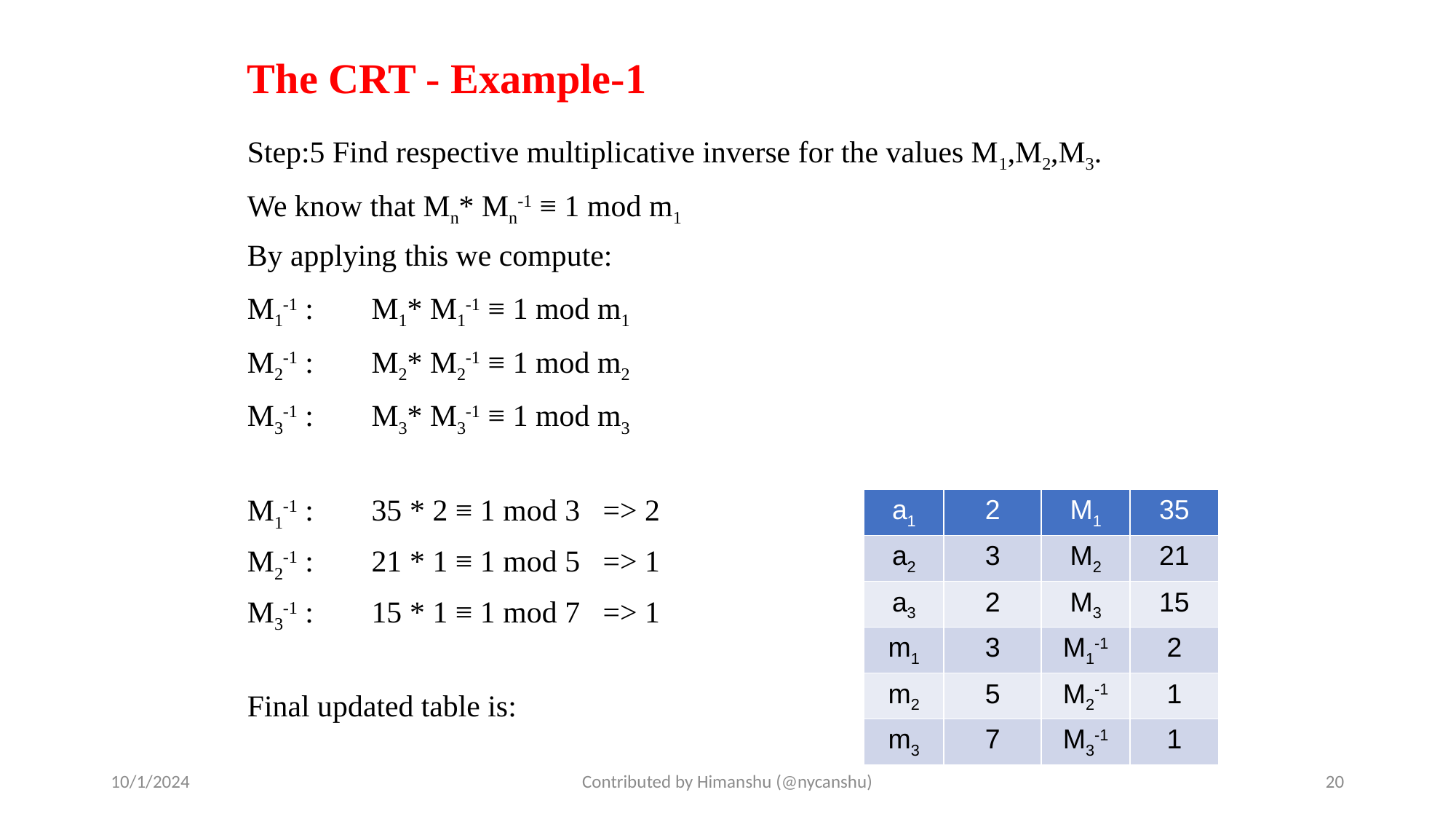

# The CRT - Example-1
Step:5 Find respective multiplicative inverse for the values M1,M2,M3.
We know that Mn* Mn-1 ≡ 1 mod m1
By applying this we compute:
M1-1 : 	M1* M1-1 ≡ 1 mod m1
M2-1 : 	M2* M2-1 ≡ 1 mod m2
M3-1 : 	M3* M3-1 ≡ 1 mod m3

M1-1 : 	35 * 2 ≡ 1 mod 3   => 2
M2-1 : 	21 * 1 ≡ 1 mod 5   => 1
M3-1 : 	15 * 1 ≡ 1 mod 7   => 1

Final updated table is:

| a1 | 2 | M1 | 35 |
| --- | --- | --- | --- |
| a2 | 3 | M2 | 21 |
| a3 | 2 | M3 | 15 |
| m1 | 3 | M1-1 | 2 |
| m2 | 5 | M2-1 | 1 |
| m3 | 7 | M3-1 | 1 |
10/1/2024
Contributed by Himanshu (@nycanshu)
20